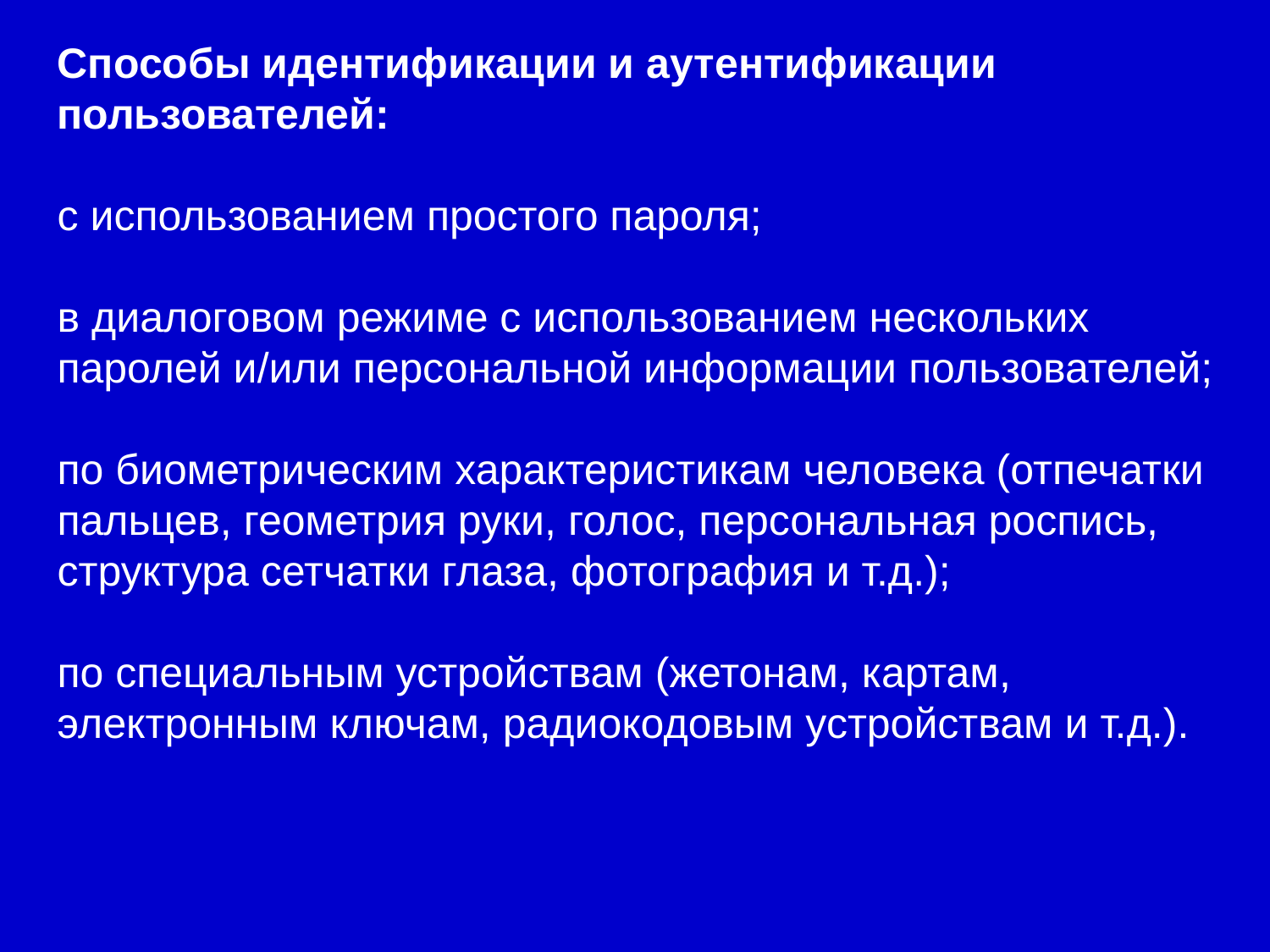

Способы идентификации и аутентификации пользователей:

с использованием простого пароля;

в диалоговом режиме с использованием нескольких паролей и/или персональной информации пользователей;

по биометрическим характеристикам человека (отпечатки пальцев, геометрия руки, голос, персональная роспись, структура сетчатки глаза, фотография и т.д.);

по специальным устройствам (жетонам, картам, электронным ключам, радиокодовым устройствам и т.д.).